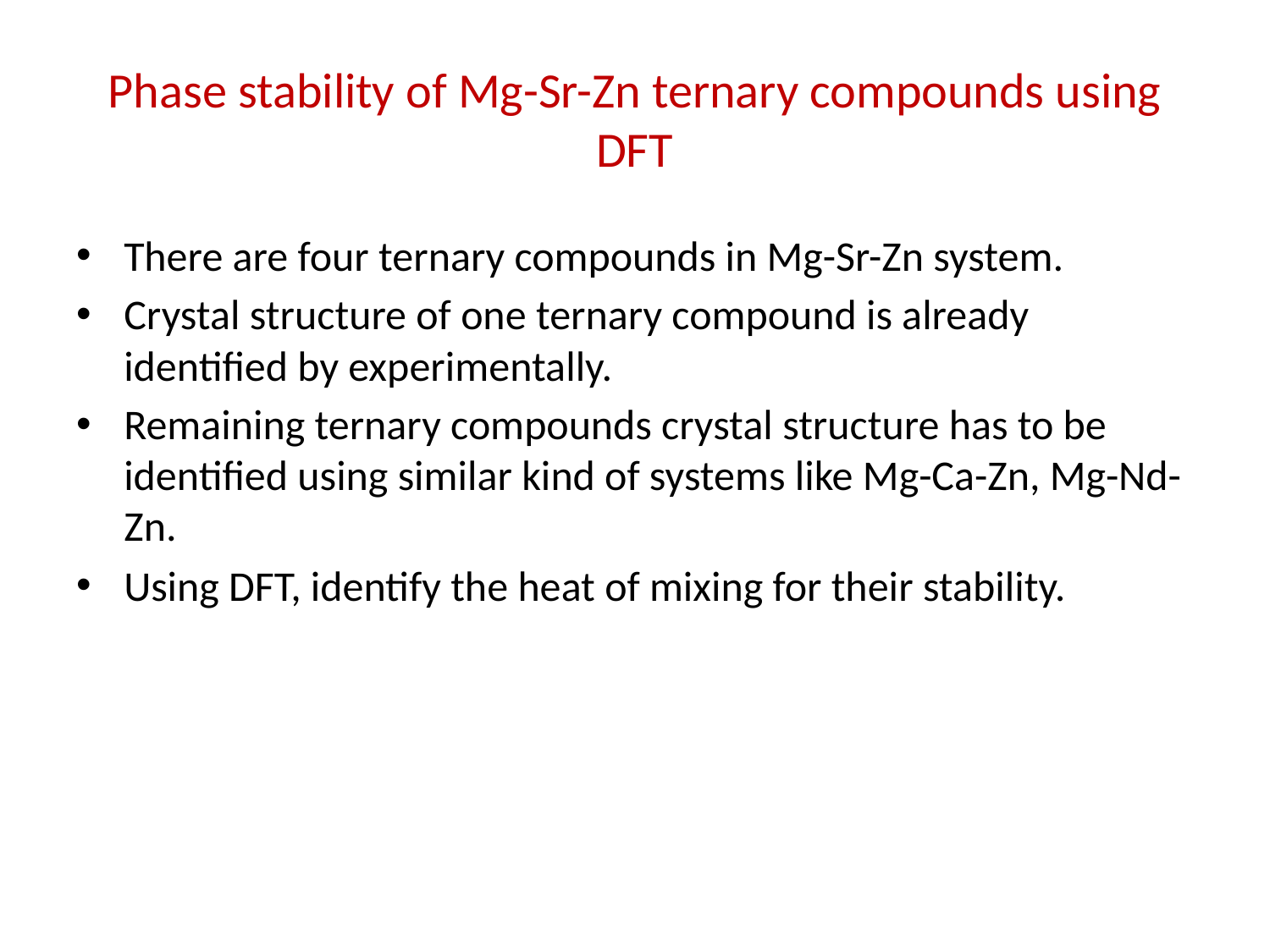

# Phase stability of Mg-Sr-Zn ternary compounds using DFT
There are four ternary compounds in Mg-Sr-Zn system.
Crystal structure of one ternary compound is already identified by experimentally.
Remaining ternary compounds crystal structure has to be identified using similar kind of systems like Mg-Ca-Zn, Mg-Nd-Zn.
Using DFT, identify the heat of mixing for their stability.